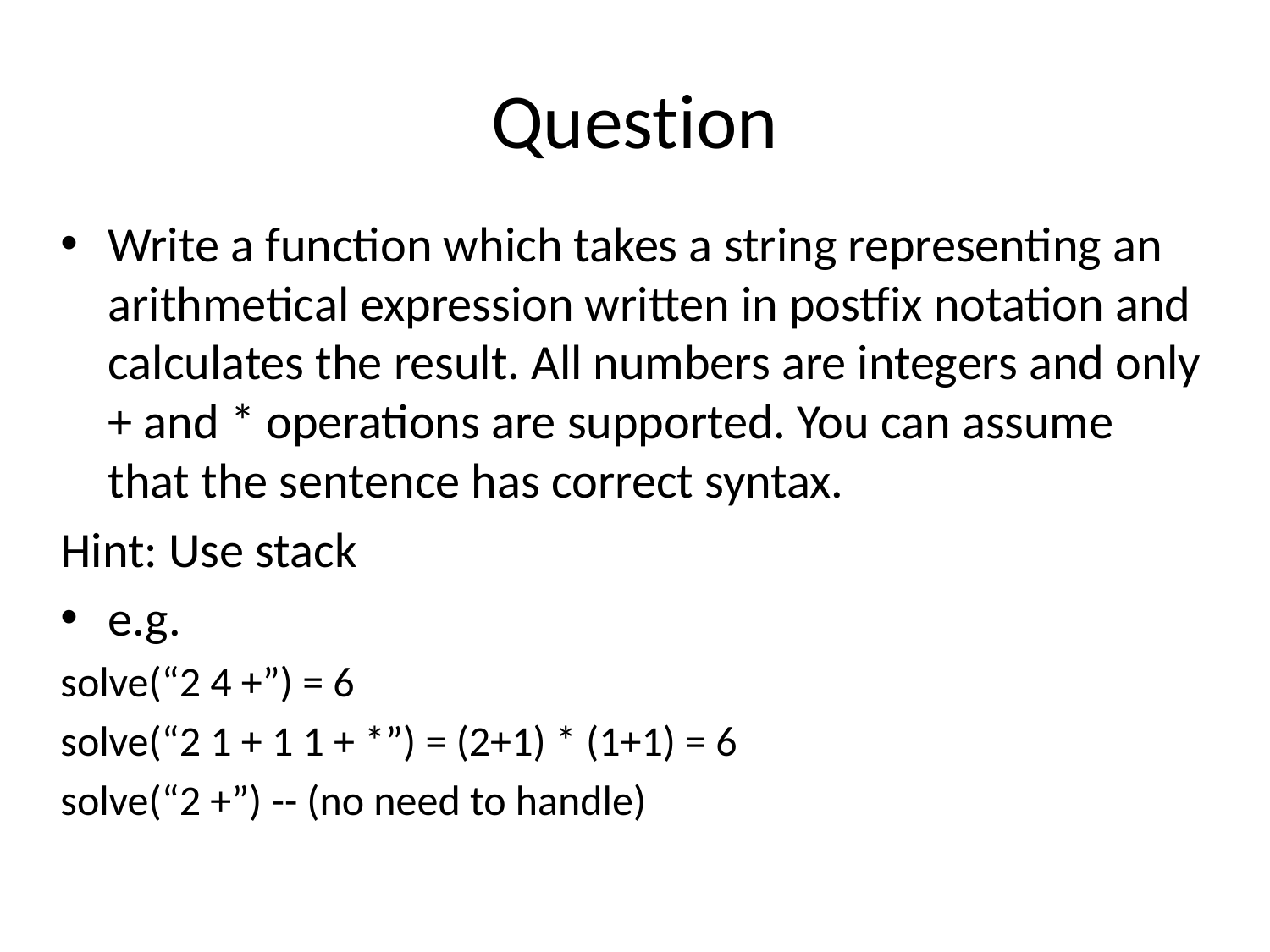

# Question
Write a function which takes a string representing an arithmetical expression written in postfix notation and calculates the result. All numbers are integers and only + and * operations are supported. You can assume that the sentence has correct syntax.
Hint: Use stack
e.g.
solve(“2 4 +”) = 6
solve(“2 1 + 1 1 + *”) = (2+1) * (1+1) = 6
solve(“2 +”) -- (no need to handle)